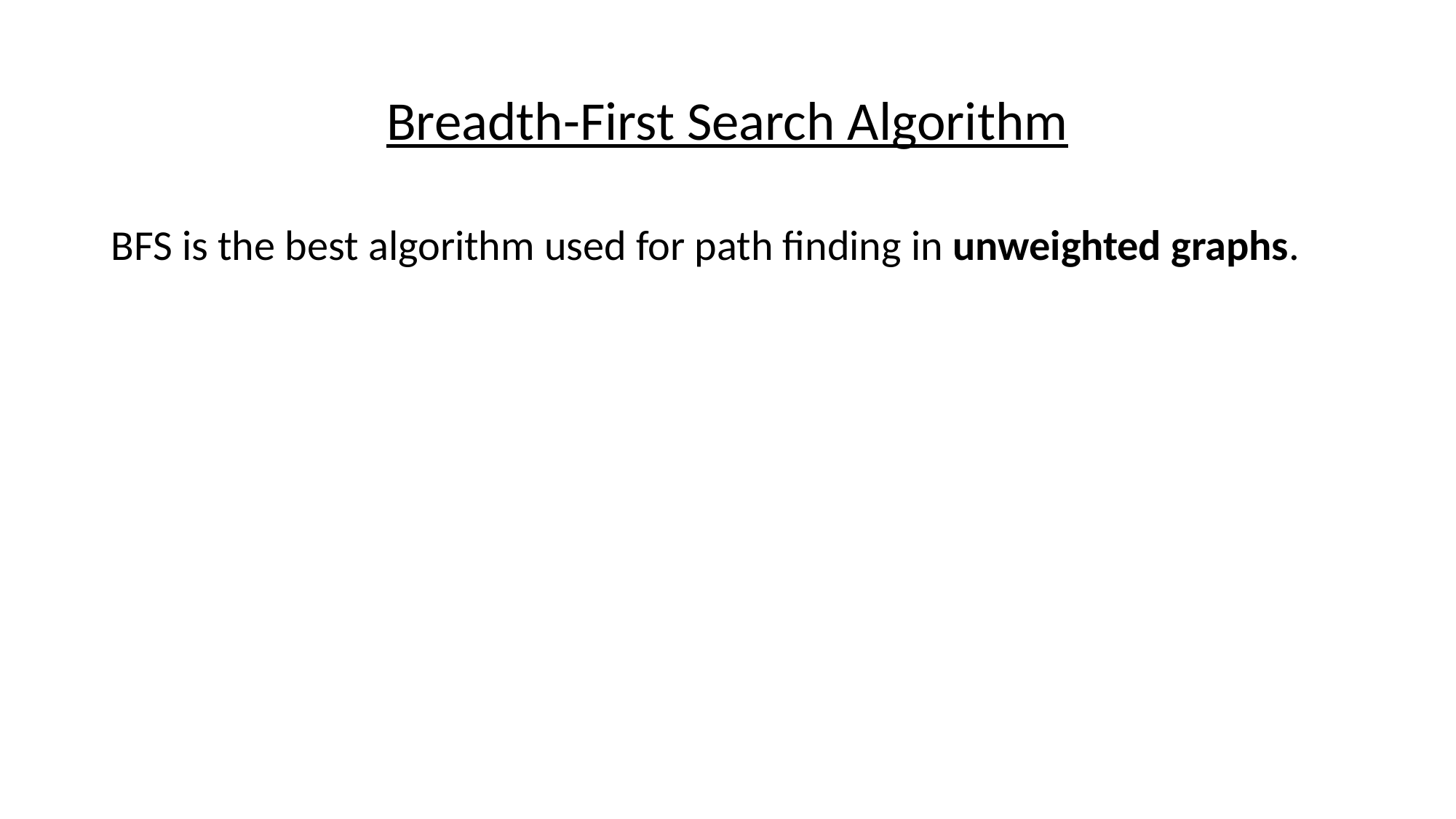

# Breadth-First Search Algorithm
BFS is the best algorithm used for path finding in unweighted graphs.